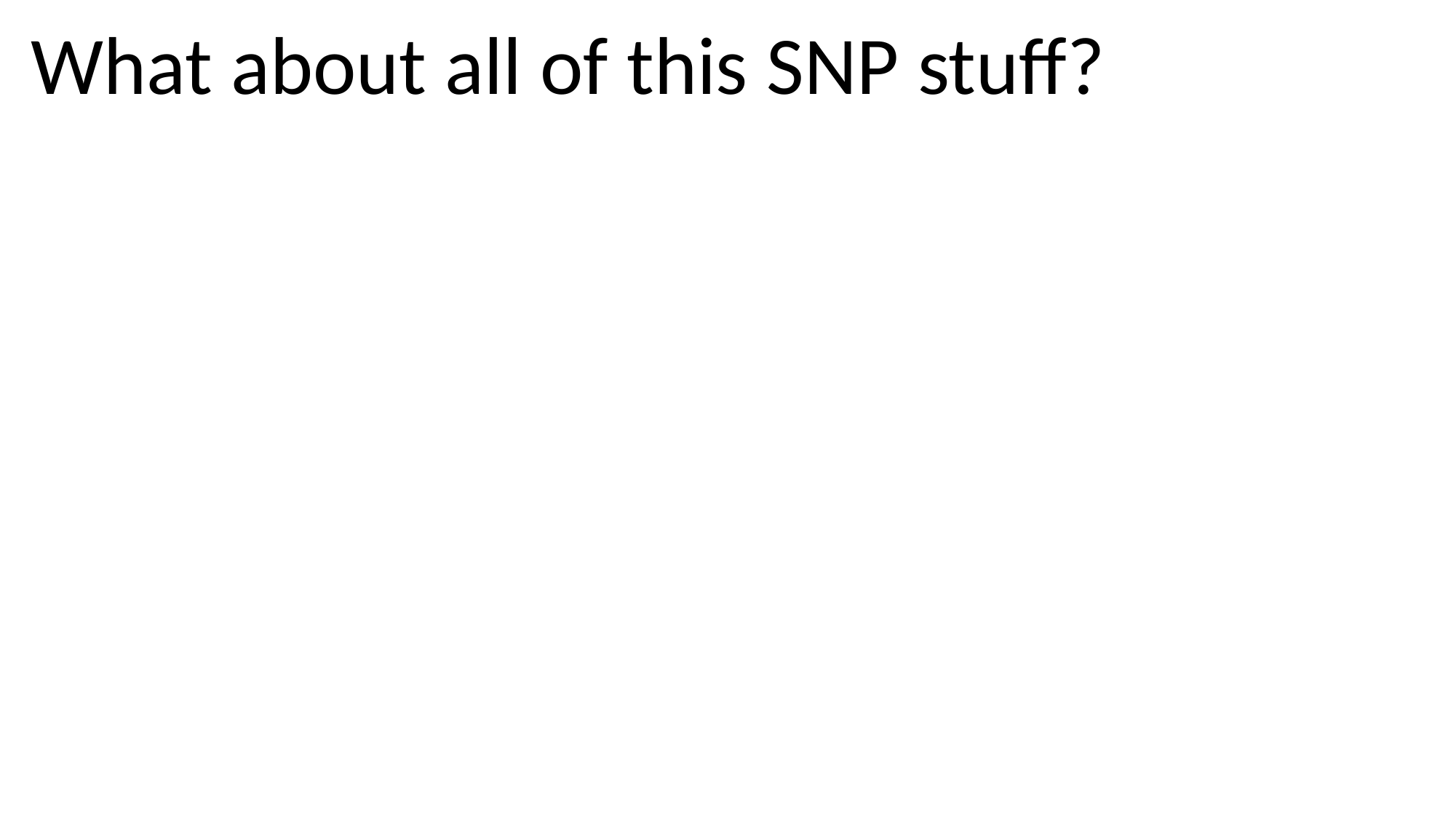

What about all of this SNP stuff?